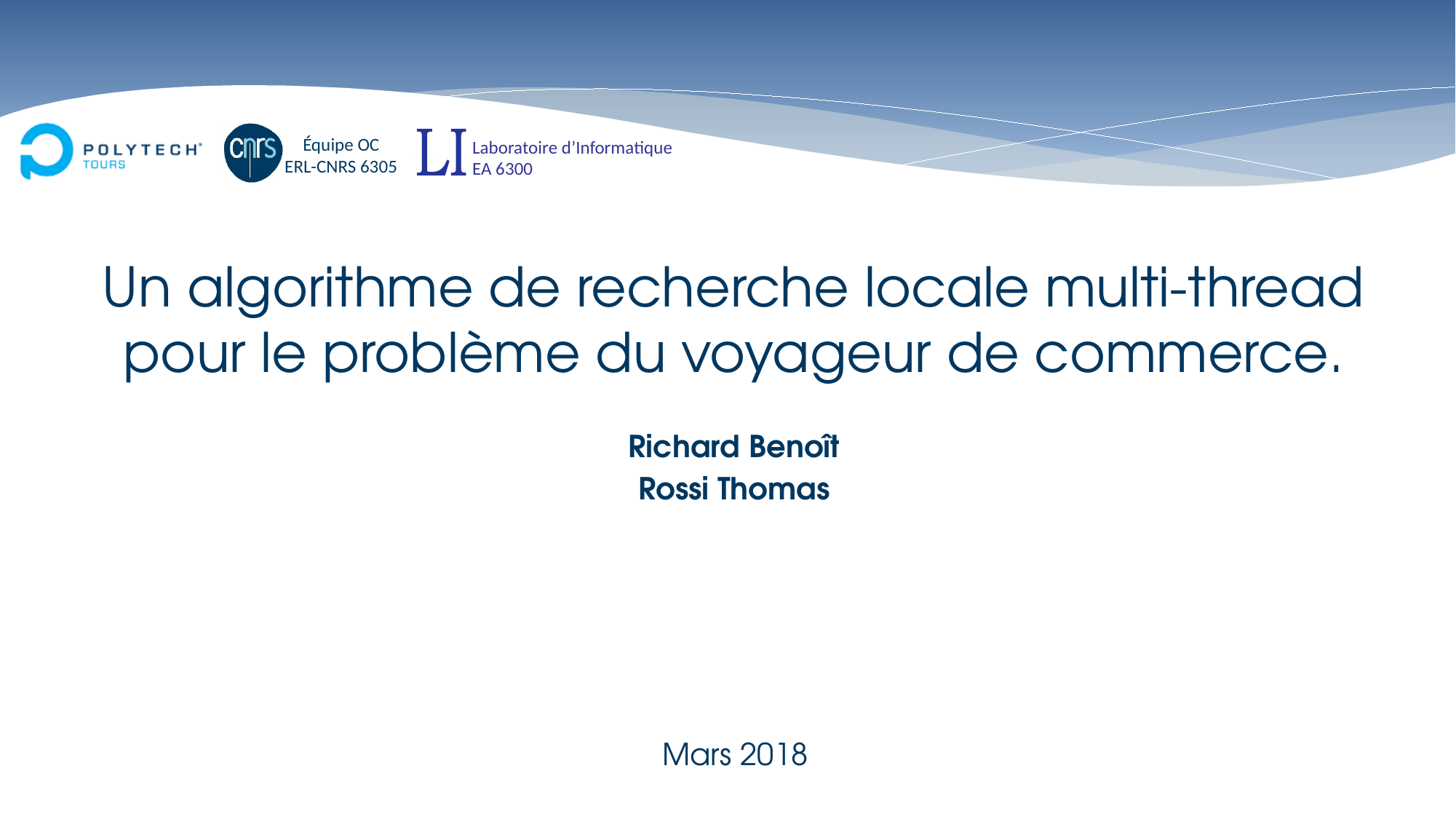

Un algorithme de recherche locale multi-thread pour le problème du voyageur de commerce.
Richard Benoît
Rossi Thomas
Mars 2018